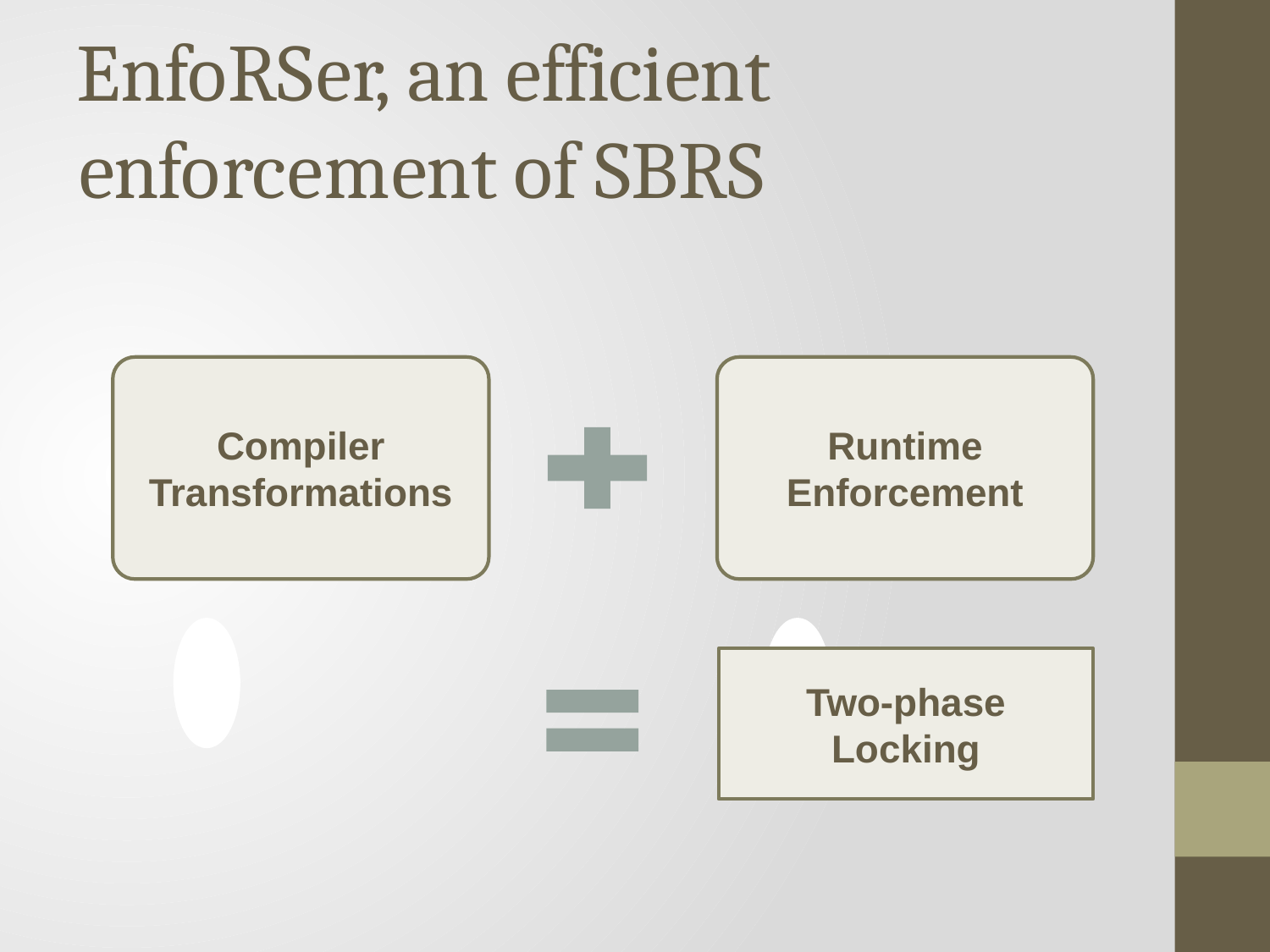

# EnfoRSer, an efficient enforcement of SBRS
Compiler Transformations
Runtime Enforcement

Two-phase Locking